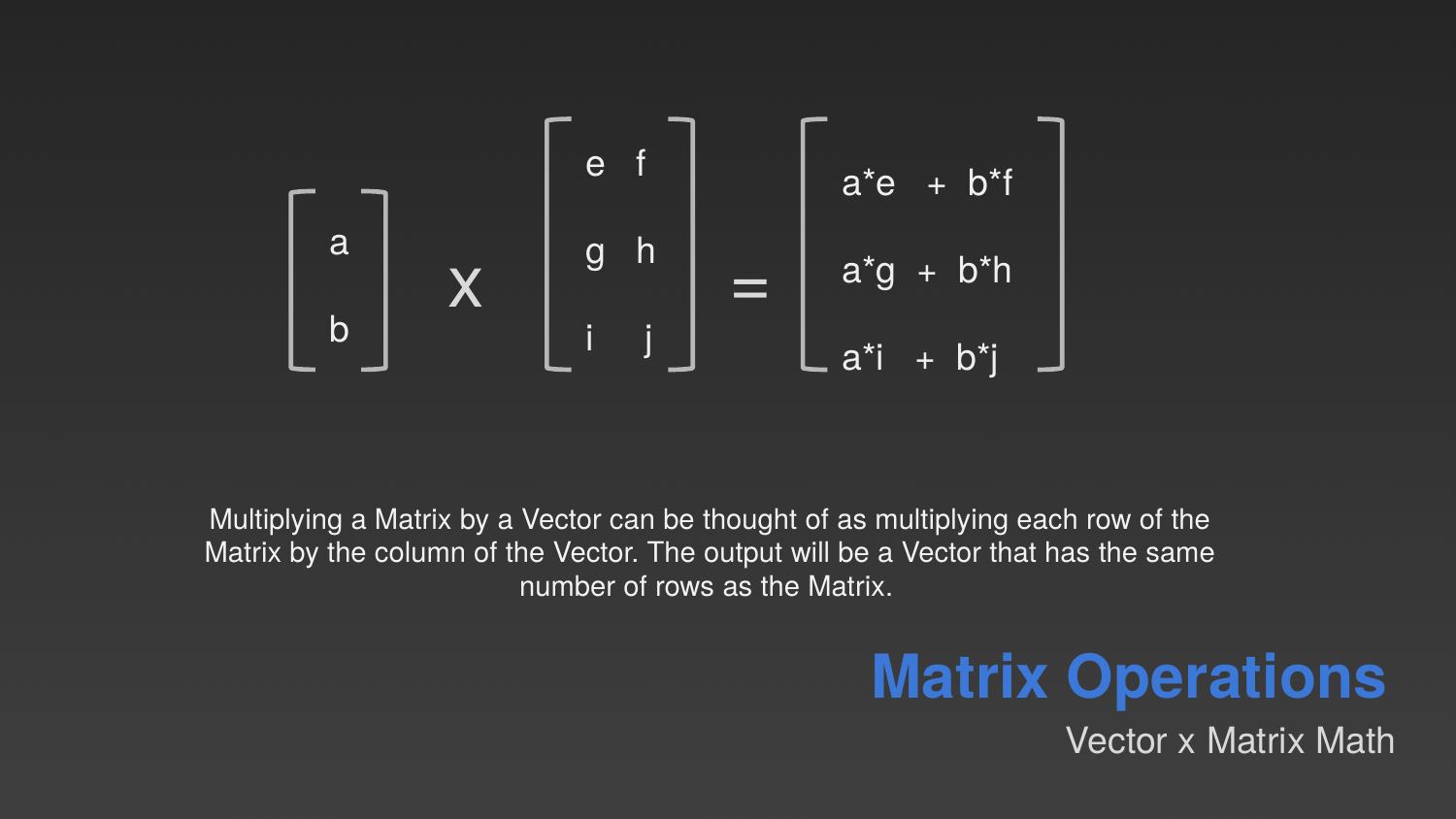

e   f

g   h

i     j
a*e   +  b*f

a*g  +  b*h

a*i   +  b*j

a

b
x
=
Multiplying a Matrix by a Vector can be thought of as multiplying each row of the Matrix by the column of the Vector. The output will be a Vector that has the same number of rows as the Matrix.
Matrix Operations
Vector x Matrix Math